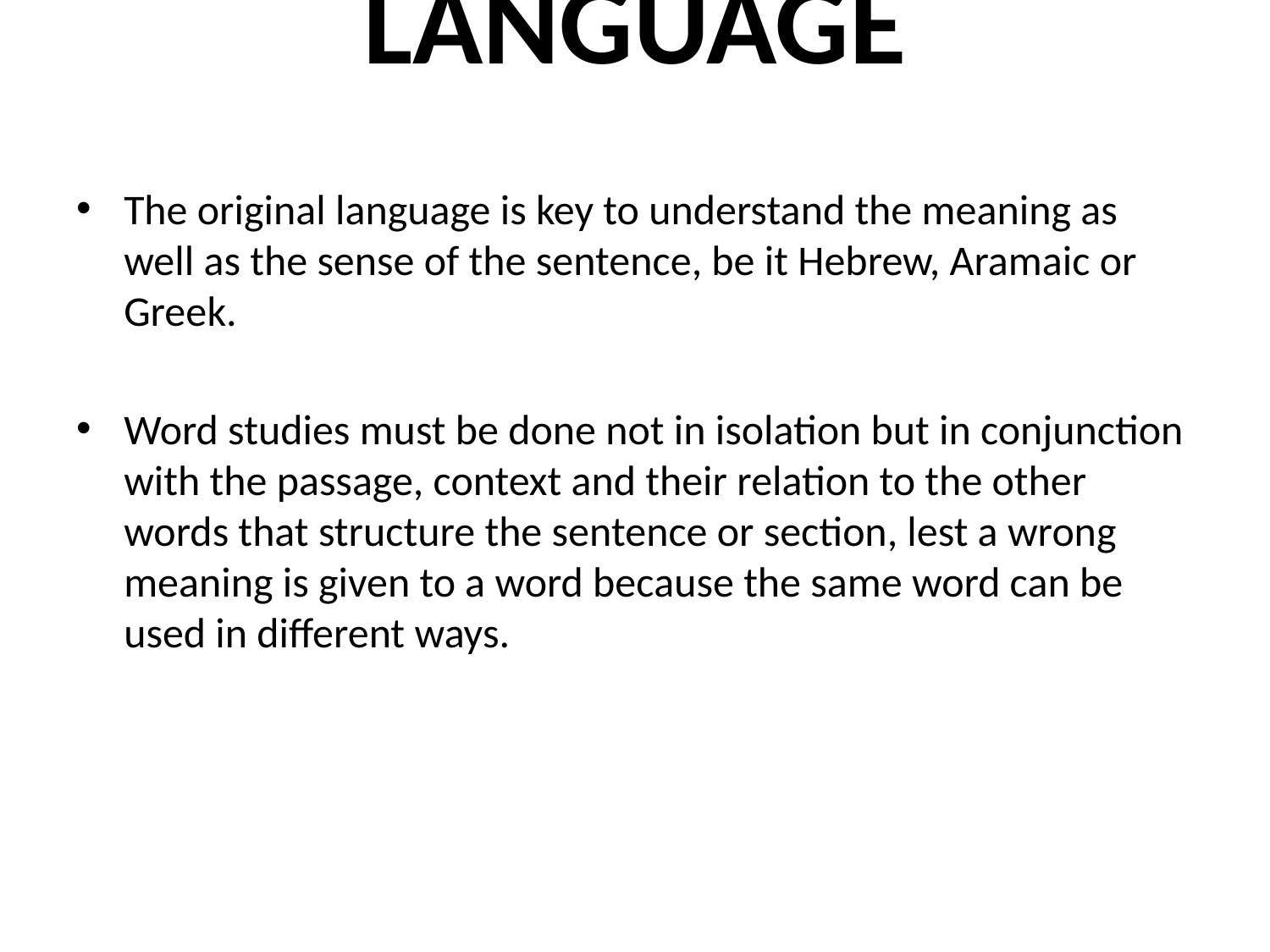

# LANGUAGE
The original language is key to understand the meaning as well as the sense of the sentence, be it Hebrew, Aramaic or Greek.

Word studies must be done not in isolation but in conjunction with the passage, context and their relation to the other words that structure the sentence or section, lest a wrong meaning is given to a word because the same word can be used in different ways.